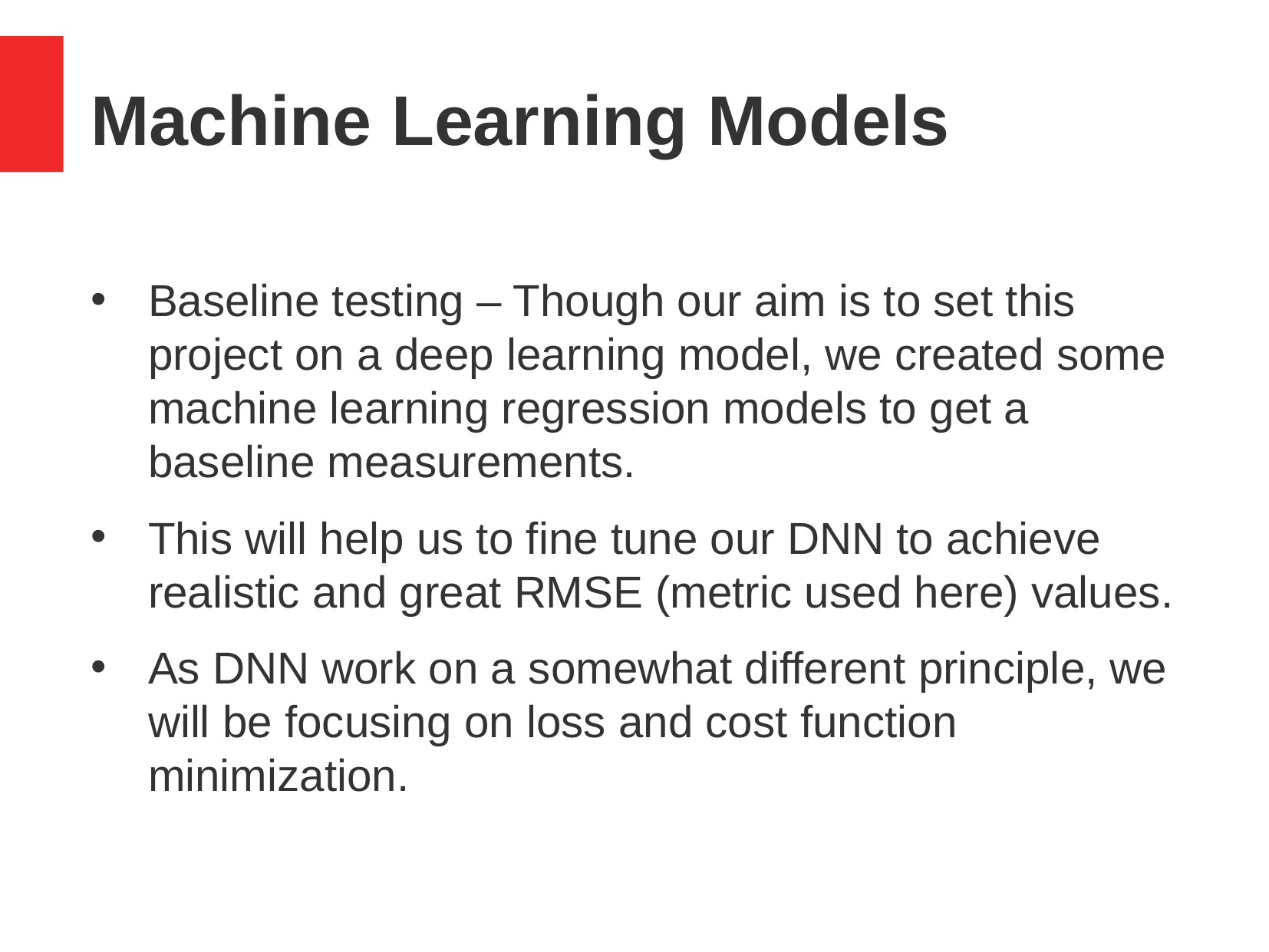

# Machine Learning Models
Baseline testing – Though our aim is to set this project on a deep learning model, we created some machine learning regression models to get a baseline measurements.
This will help us to fine tune our DNN to achieve realistic and great RMSE (metric used here) values.
As DNN work on a somewhat different principle, we will be focusing on loss and cost function minimization.